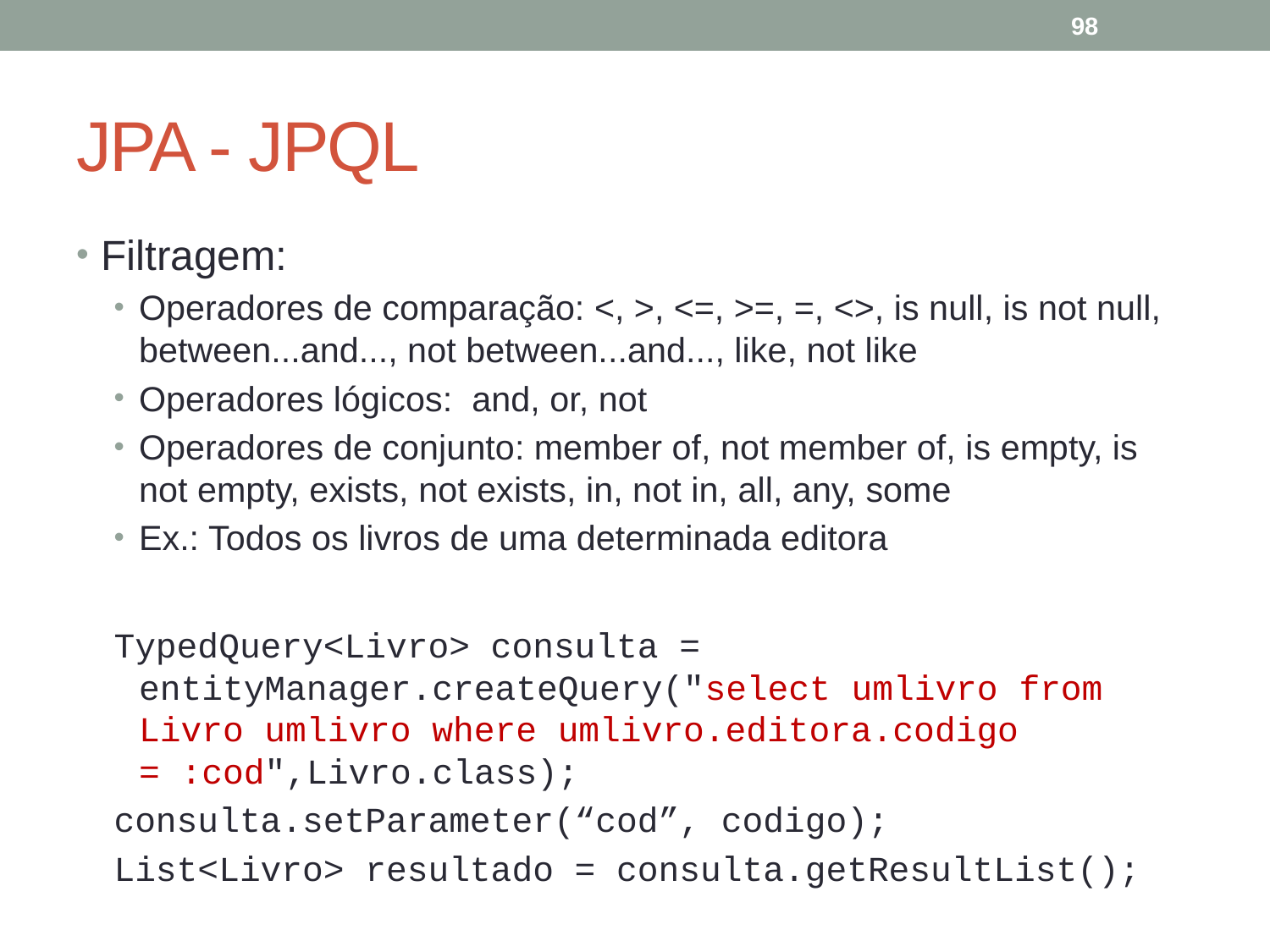

98
# JPA - JPQL
Filtragem:
Operadores de comparação: <, >, <=, >=, =, <>, is null, is not null, between...and..., not between...and..., like, not like
Operadores lógicos:  and, or, not
Operadores de conjunto: member of, not member of, is empty, is not empty, exists, not exists, in, not in, all, any, some
Ex.: Todos os livros de uma determinada editora

TypedQuery<Livro> consulta = entityManager.createQuery("select umlivro from Livro umlivro where umlivro.editora.codigo = :cod",Livro.class);
consulta.setParameter(“cod”, codigo);
List<Livro> resultado = consulta.getResultList();